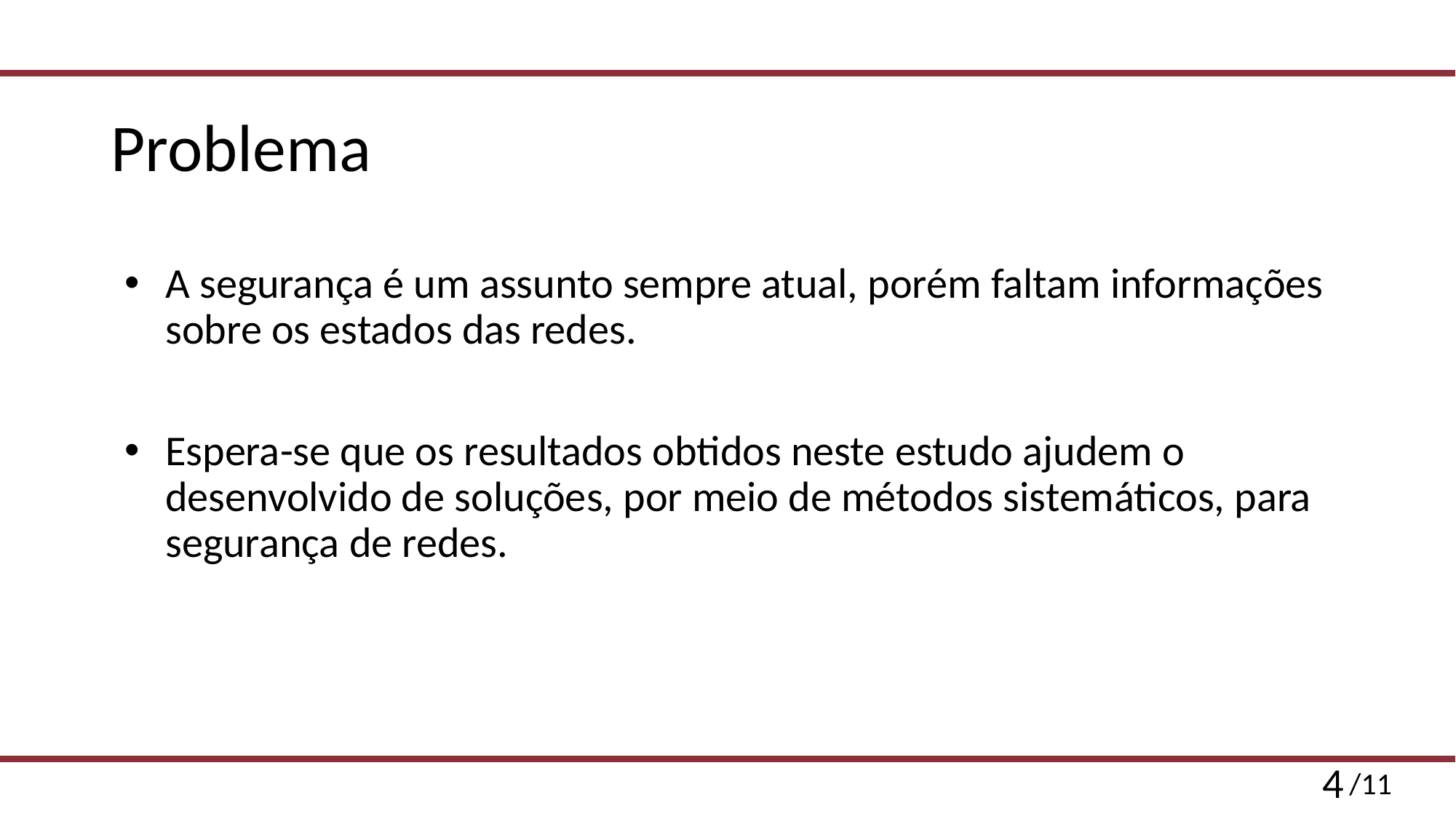

# Problema
A segurança é um assunto sempre atual, porém faltam informações sobre os estados das redes.

Espera-se que os resultados obtidos neste estudo ajudem o desenvolvido de soluções, por meio de métodos sistemáticos, para segurança de redes.

4